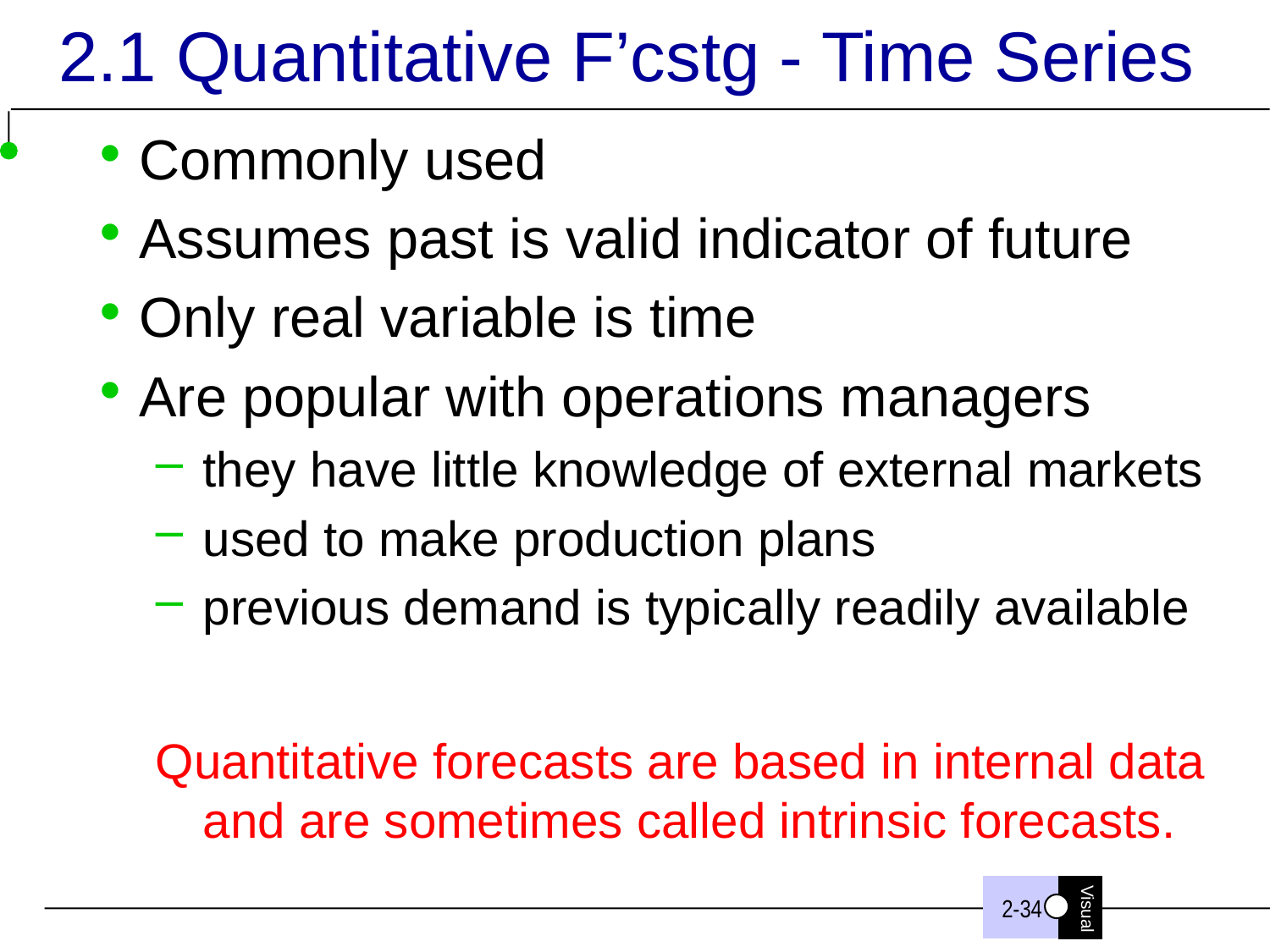

# 2.1 Quantitative F’cstg - Time Series
Commonly used
Assumes past is valid indicator of future
Only real variable is time
Are popular with operations managers
they have little knowledge of external markets
used to make production plans
previous demand is typically readily available

Quantitative forecasts are based in internal data and are sometimes called intrinsic forecasts.
2-34